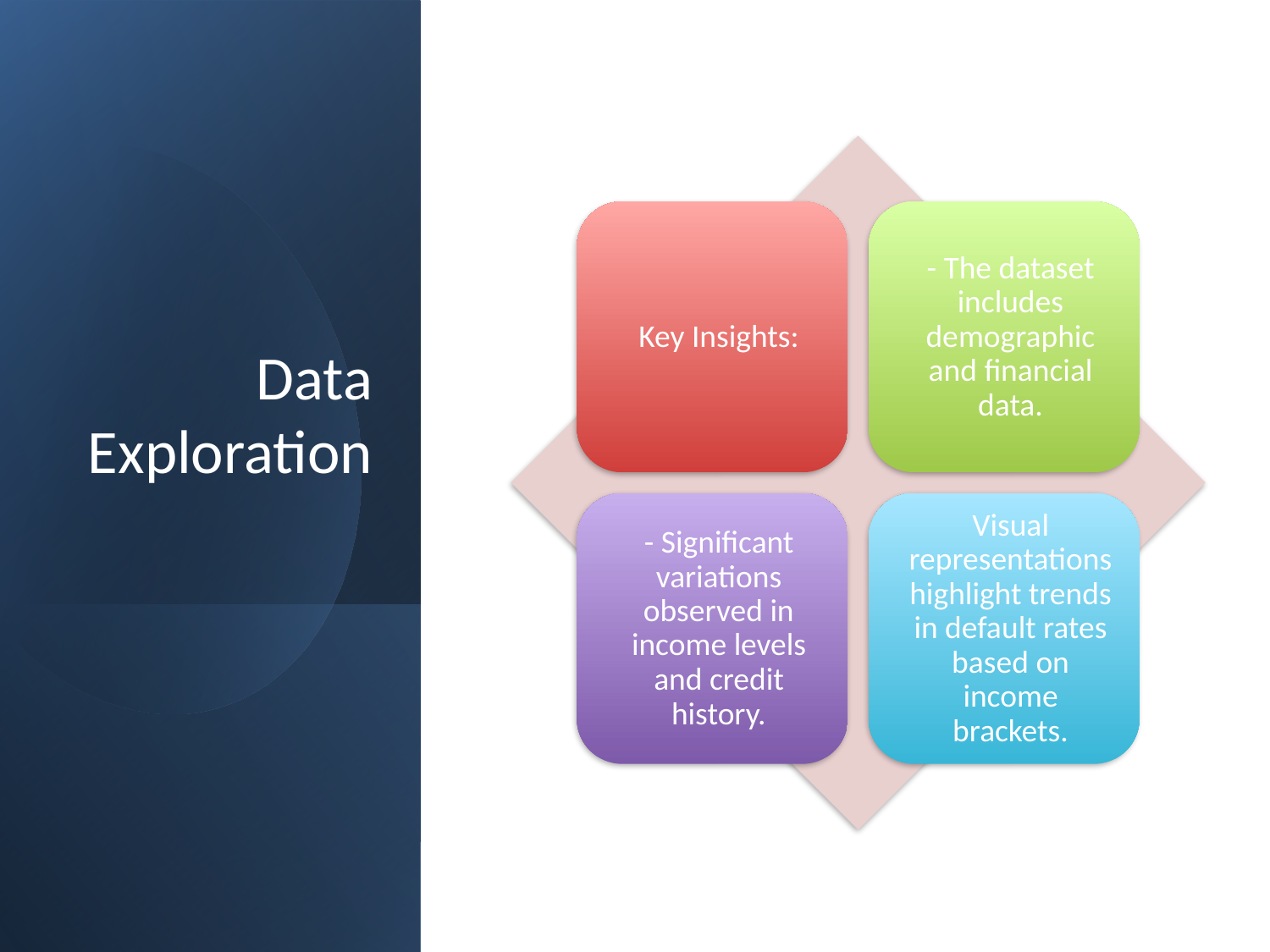

Key Insights:
- The dataset includes demographic and financial data.
- Significant variations observed in income levels and credit history.
Visual representations highlight trends in default rates based on income brackets.

# Data Exploration